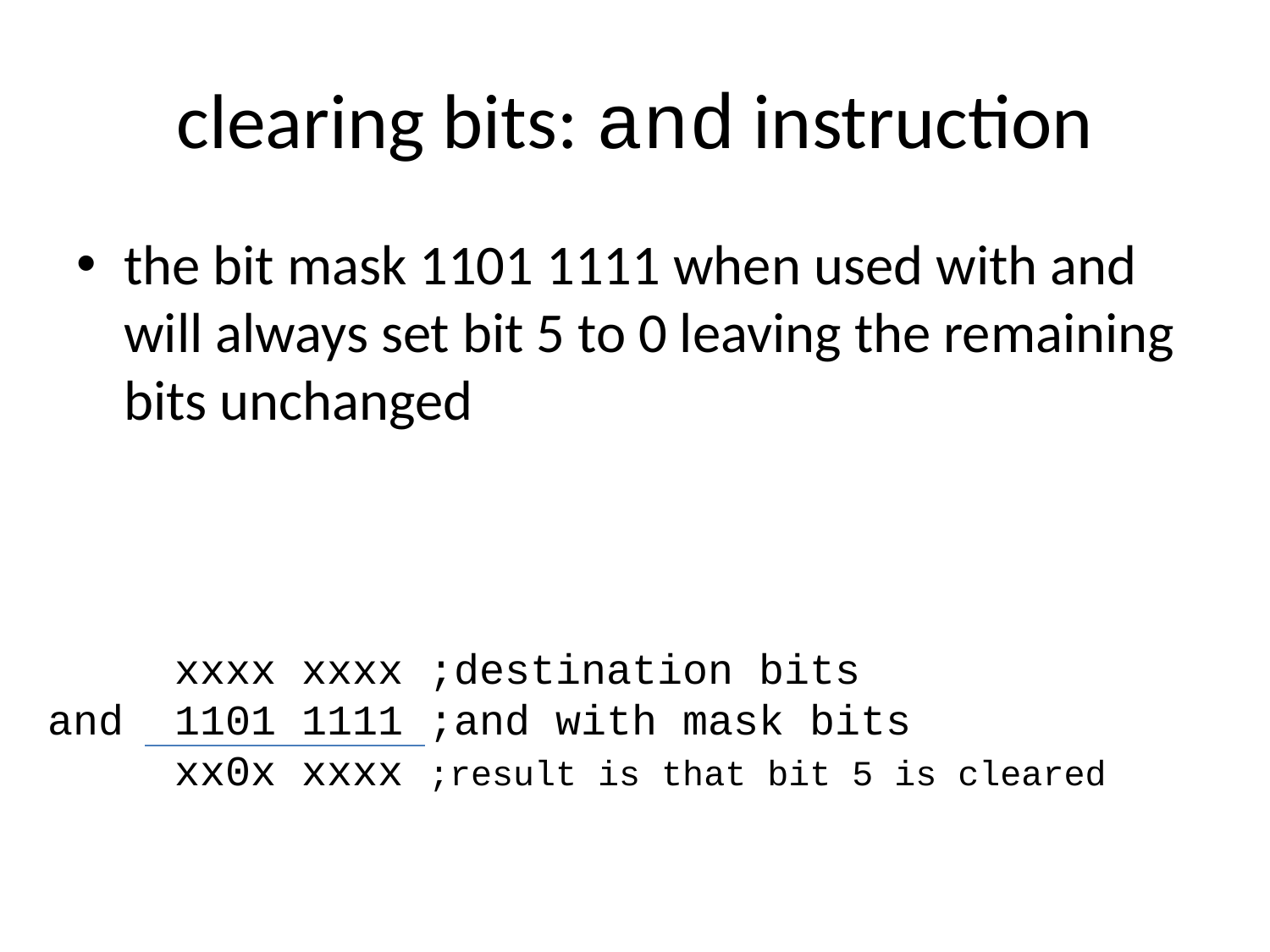

# clearing bits: and instruction
the bit mask 1101 1111 when used with and will always set bit 5 to 0 leaving the remaining bits unchanged
	xxxx xxxx	;destination bits
and	1101 1111	;and with mask bits
	xx0x xxxx	;result is that bit 5 is cleared